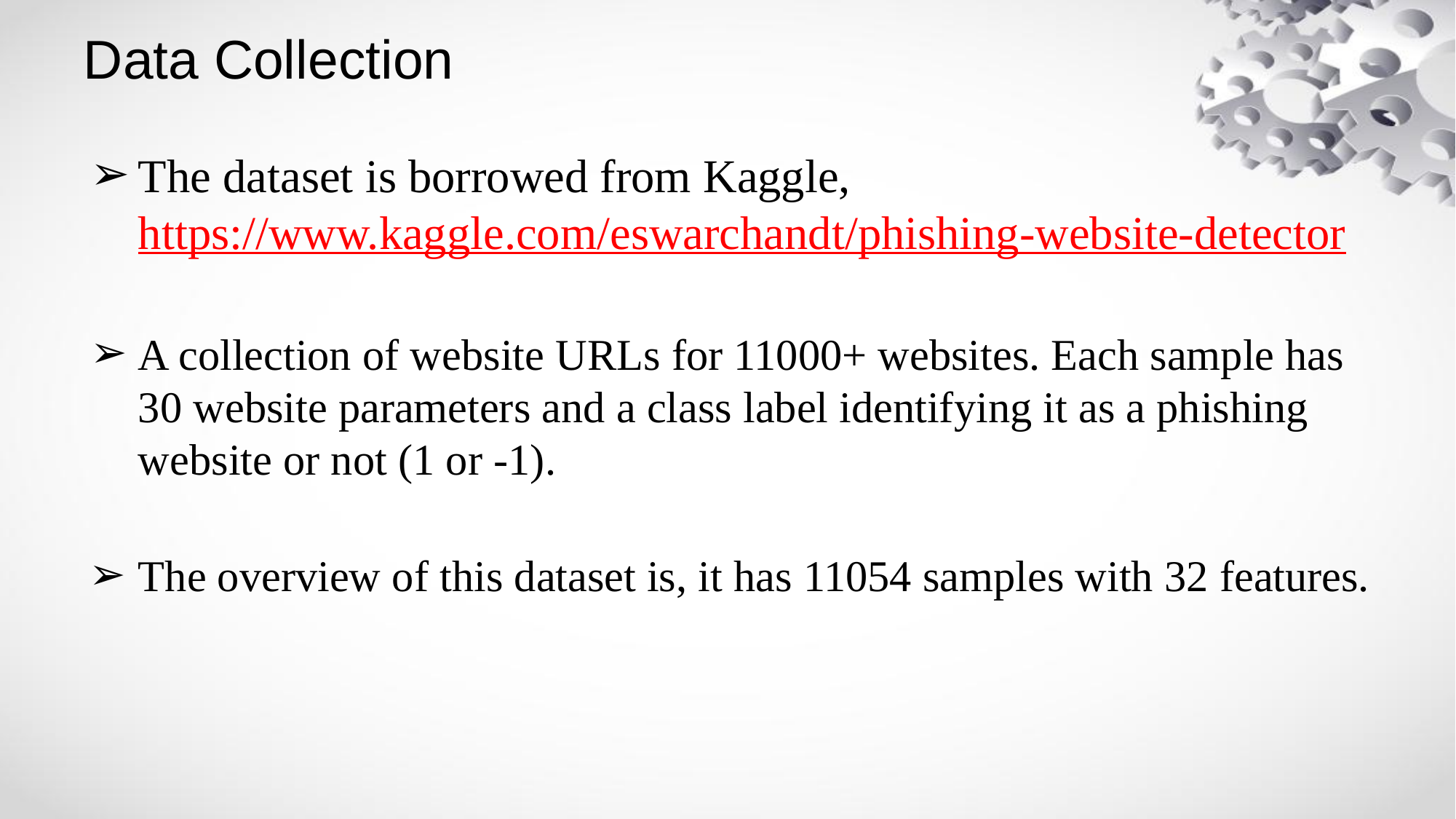

# Data Collection
The dataset is borrowed from Kaggle, https://www.kaggle.com/eswarchandt/phishing-website-detector

A collection of website URLs for 11000+ websites. Each sample has 30 website parameters and a class label identifying it as a phishing website or not (1 or -1).

The overview of this dataset is, it has 11054 samples with 32 features.